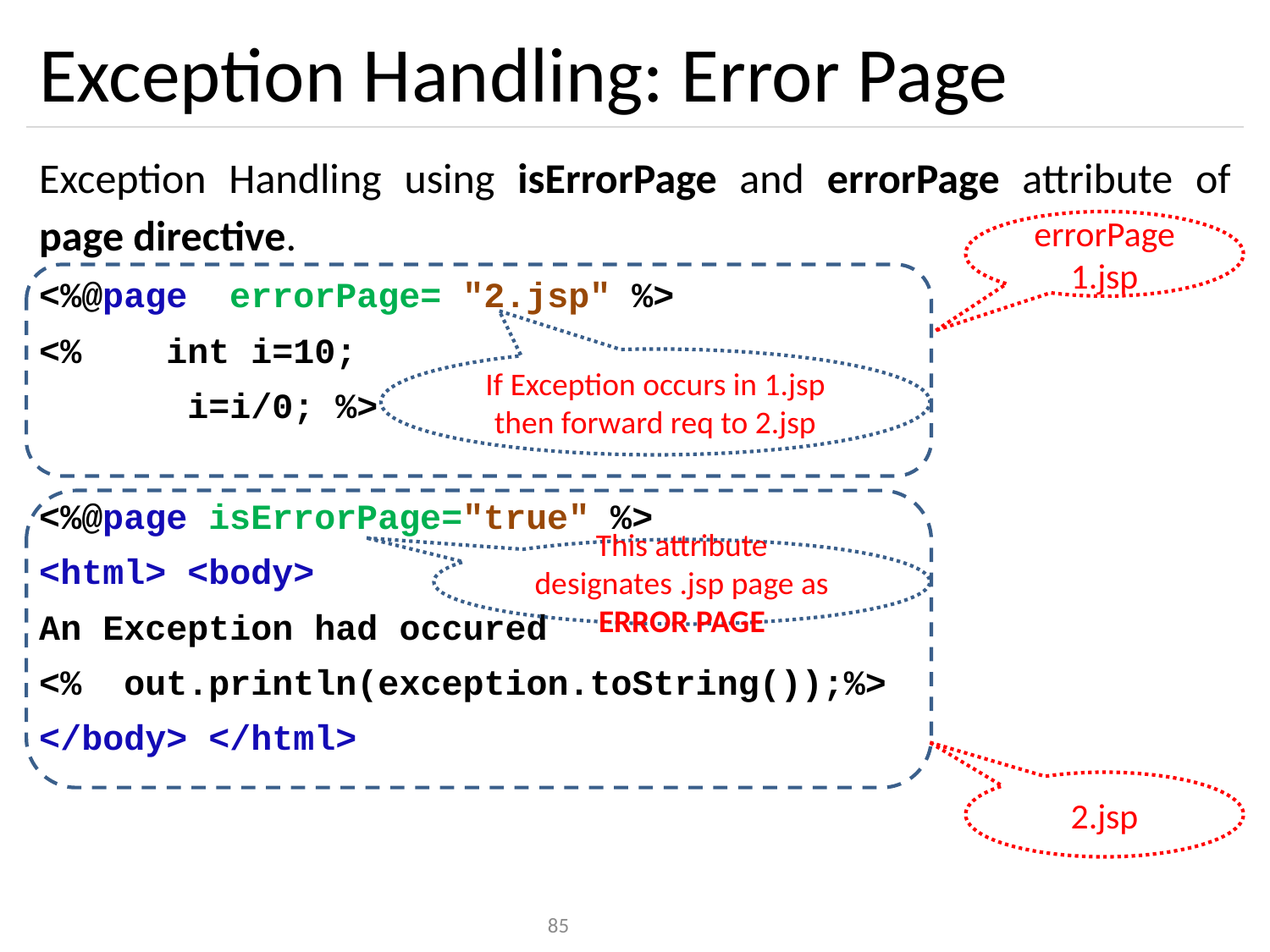

# Exception Handling: Error Page
Exception Handling using isErrorPage and errorPage attribute of page directive.
<%@page  errorPage= "2.jsp" %>
<%    int i=10;
   	 i=i/0; %>

<%@page isErrorPage="true" %>
<html> <body>
An Exception had occured
<%  out.println(exception.toString());%>
</body> </html>
errorPage
1.jsp

If Exception occurs in 1.jsp then forward req to 2.jsp

This attribute designates .jsp page as ERROR PAGE
2.jsp
85